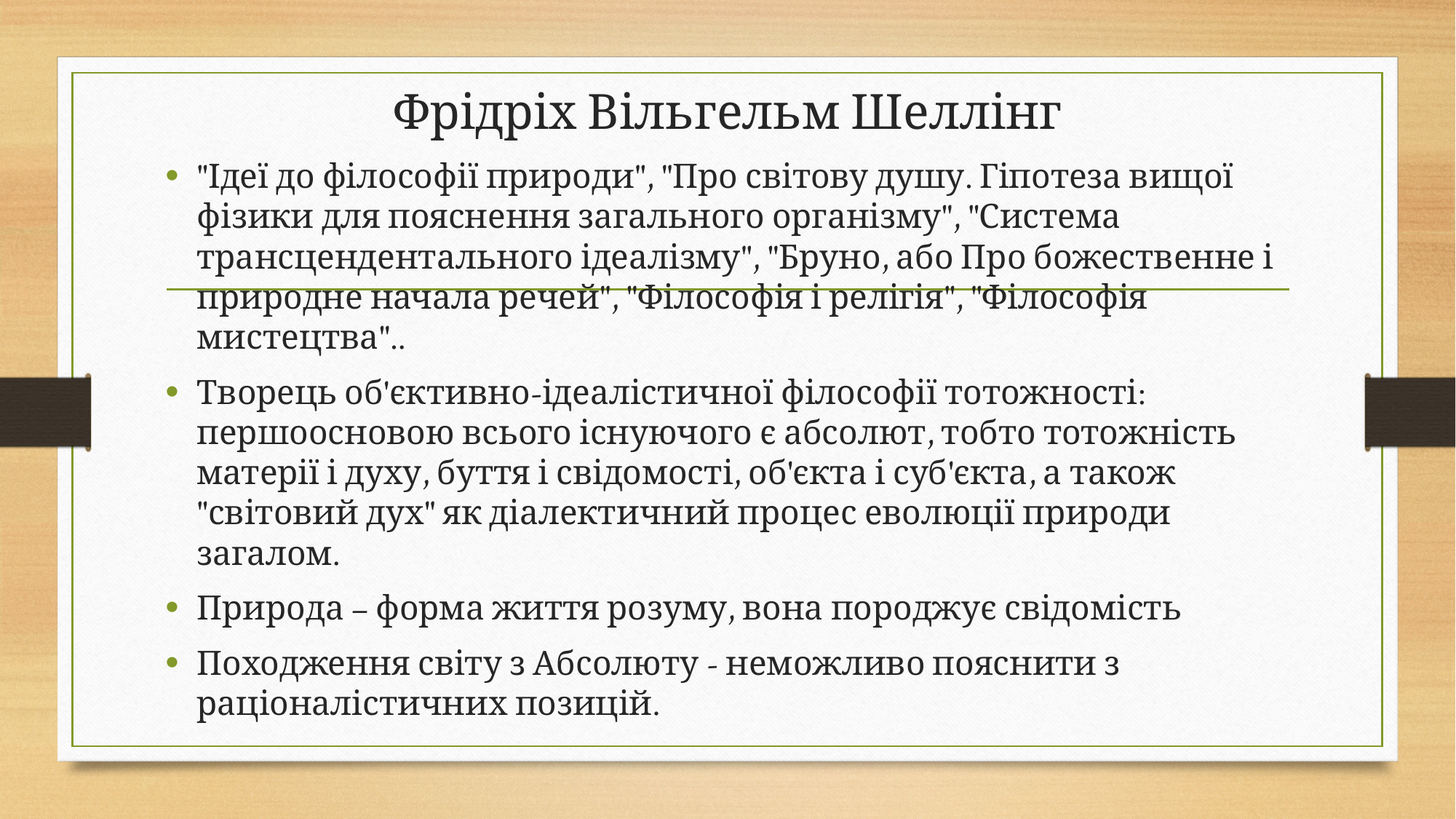

# Фрідріх Вільгельм Шеллінг
"Ідеї до філософії природи", "Про світову душу. Гіпотеза вищої фізики для пояснення загального організму", "Система трансцендентального ідеалізму", "Бруно, або Про божественне і природне начала речей", "Філософія і релігія", "Філософія мистецтва"..
Творець об'єктивно-ідеалістичної філософії тотожності: першоосновою всього існуючого є абсолют, тобто тотожність матерії і духу, буття і свідомості, об'єкта і суб'єкта, а також "світовий дух" як діалектичний процес еволюції природи загалом.
Природа – форма життя розуму, вона породжує свідомість
Походження світу з Абсолюту - неможливо пояснити з раціоналістичних позицій.